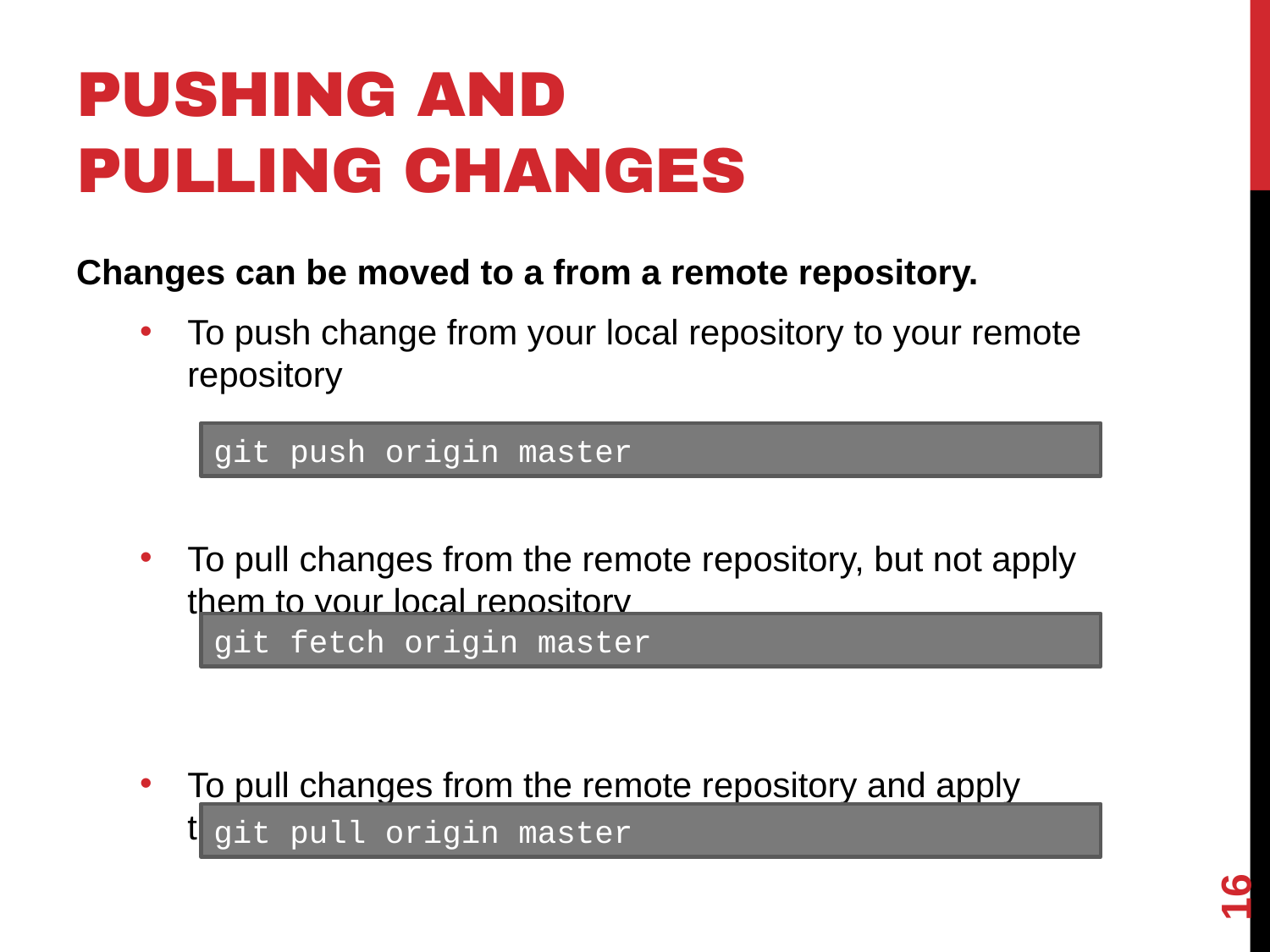

# Pushing and pulling changes
Changes can be moved to a from a remote repository.
To push change from your local repository to your remote repository

To pull changes from the remote repository, but not apply them to your local repository

To pull changes from the remote repository and apply them to your local repository

git push origin master
git fetch origin master
git pull origin master
16